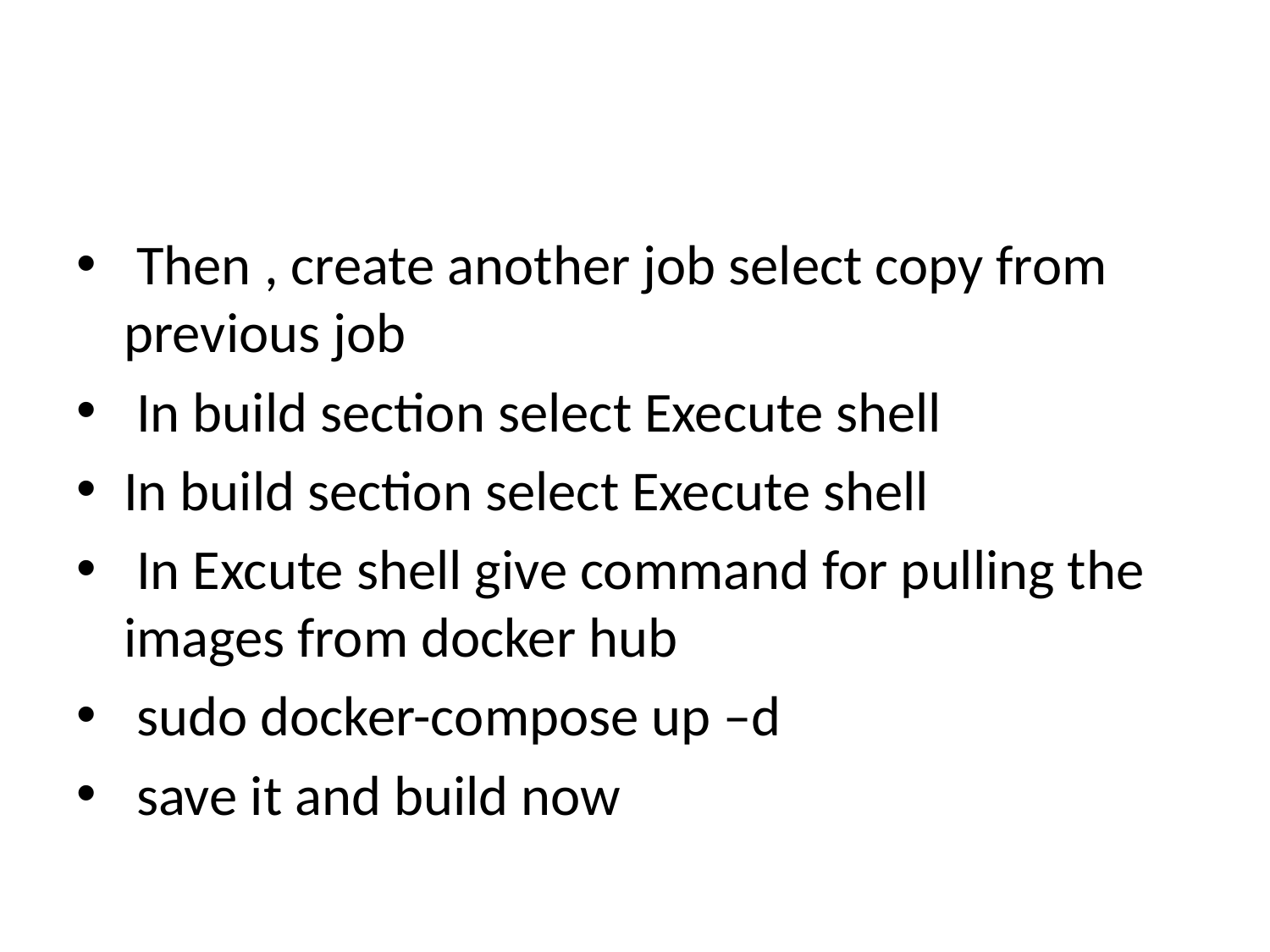

#
 Then , create another job select copy from previous job
 In build section select Execute shell
In build section select Execute shell
 In Excute shell give command for pulling the images from docker hub
 sudo docker-compose up –d
 save it and build now